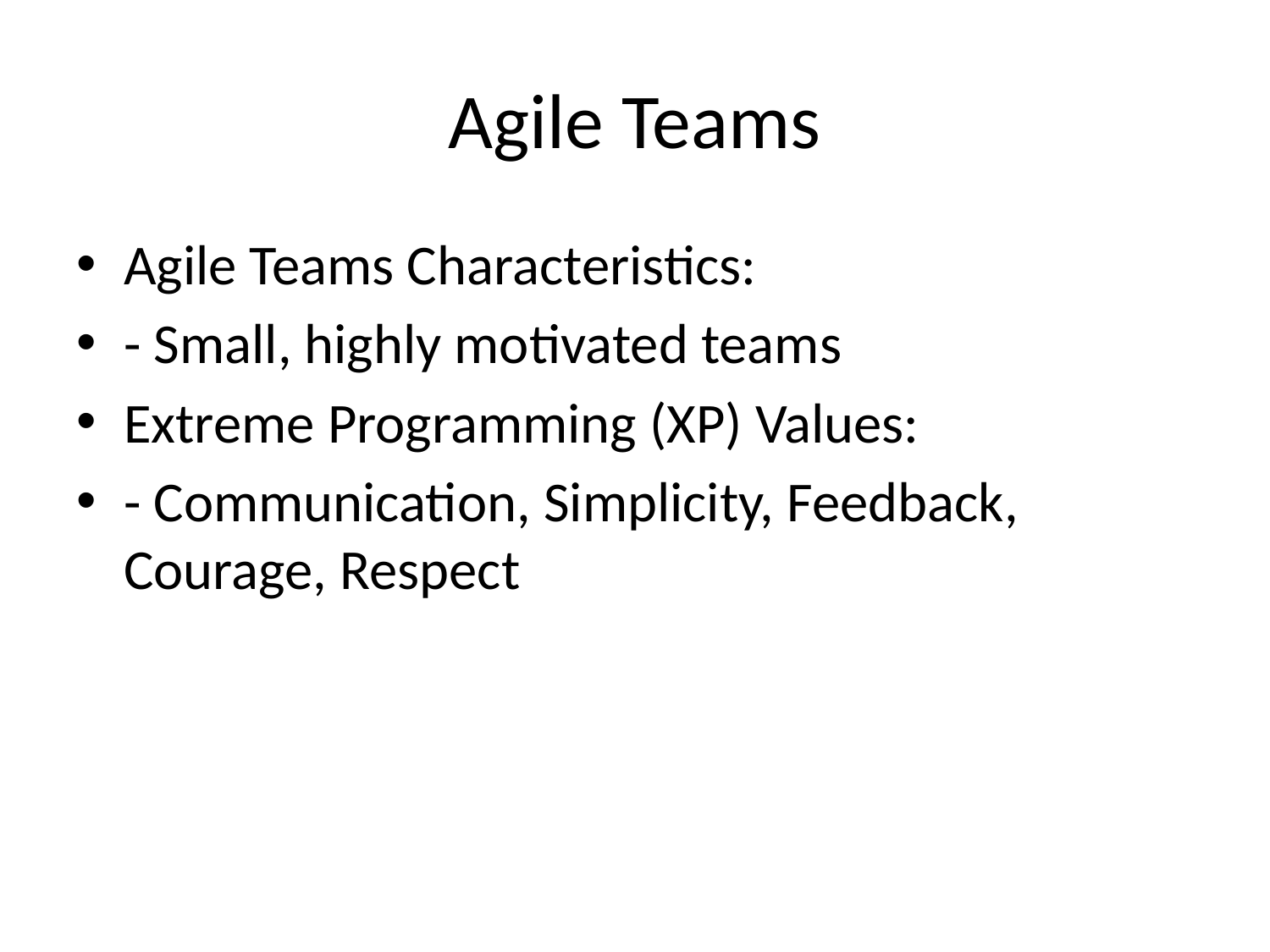

# Agile Teams
Agile Teams Characteristics:
- Small, highly motivated teams
Extreme Programming (XP) Values:
- Communication, Simplicity, Feedback, Courage, Respect